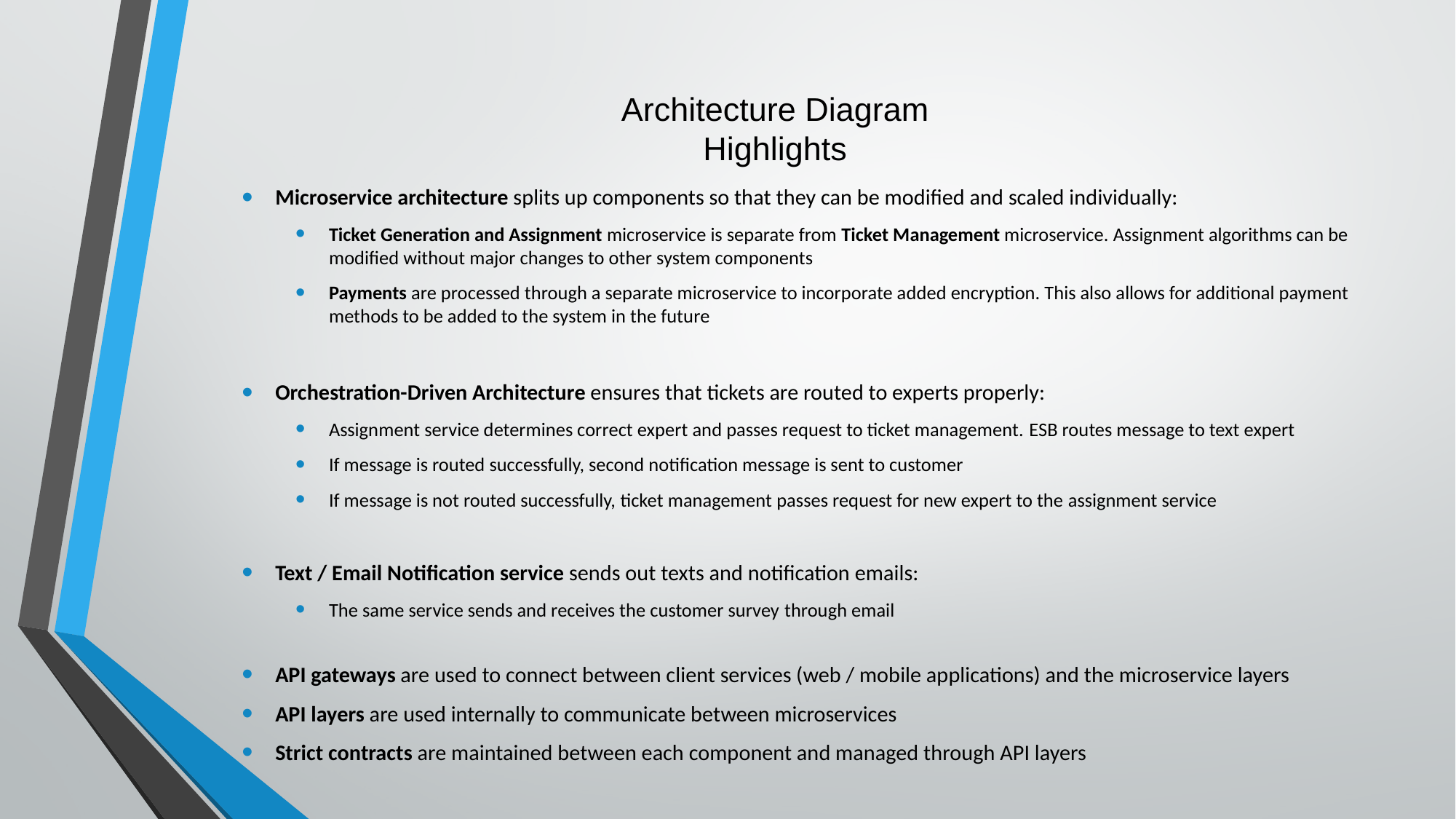

# Architecture Diagram Highlights
Microservice architecture splits up components so that they can be modified and scaled individually:
Ticket Generation and Assignment microservice is separate from Ticket Management microservice. Assignment algorithms can be modified without major changes to other system components
Payments are processed through a separate microservice to incorporate added encryption. This also allows for additional payment methods to be added to the system in the future

Orchestration-Driven Architecture ensures that tickets are routed to experts properly:
Assignment service determines correct expert and passes request to ticket management. ESB routes message to text expert
If message is routed successfully, second notification message is sent to customer
If message is not routed successfully, ticket management passes request for new expert to the assignment service

Text / Email Notification service sends out texts and notification emails:
The same service sends and receives the customer survey through email

API gateways are used to connect between client services (web / mobile applications) and the microservice layers
API layers are used internally to communicate between microservices
Strict contracts are maintained between each component and managed through API layers